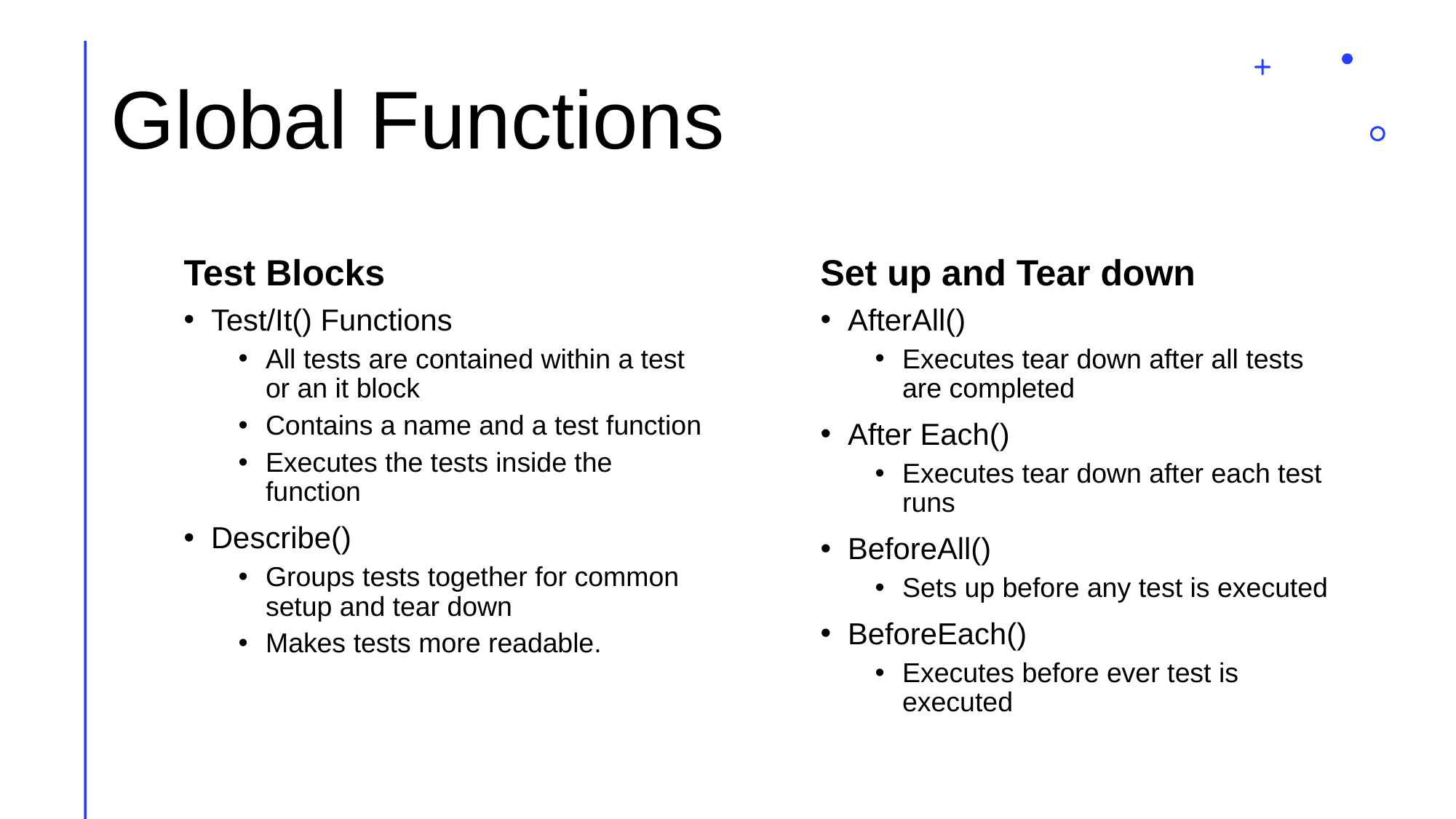

# Global Functions
Test Blocks
Set up and Tear down
Test/It() Functions
All tests are contained within a test or an it block
Contains a name and a test function
Executes the tests inside the function
Describe()
Groups tests together for common setup and tear down
Makes tests more readable.
AfterAll()
Executes tear down after all tests are completed
After Each()
Executes tear down after each test runs
BeforeAll()
Sets up before any test is executed
BeforeEach()
Executes before ever test is executed